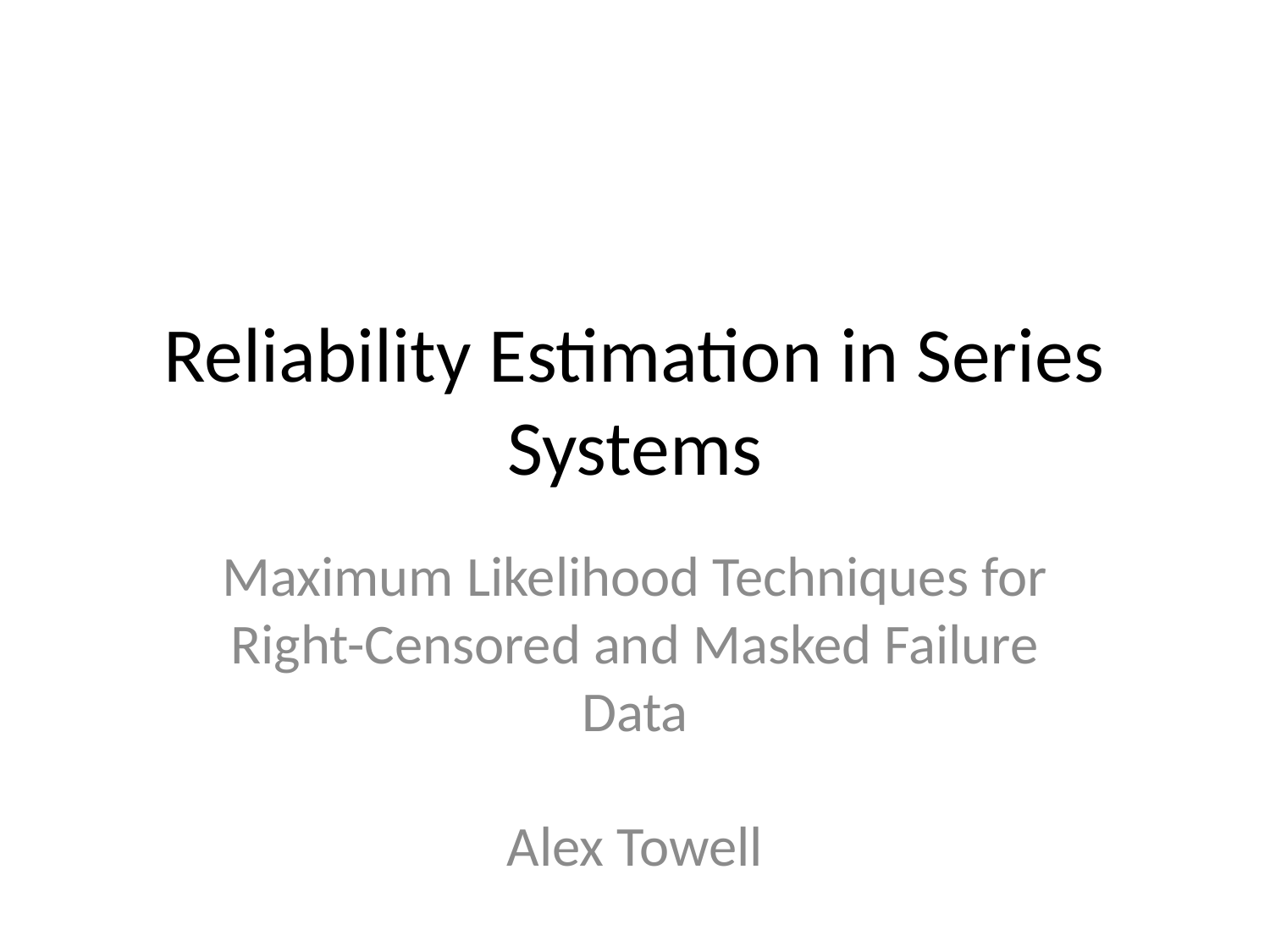

# Reliability Estimation in Series Systems
Maximum Likelihood Techniques for Right-Censored and Masked Failure Data
Alex Towell